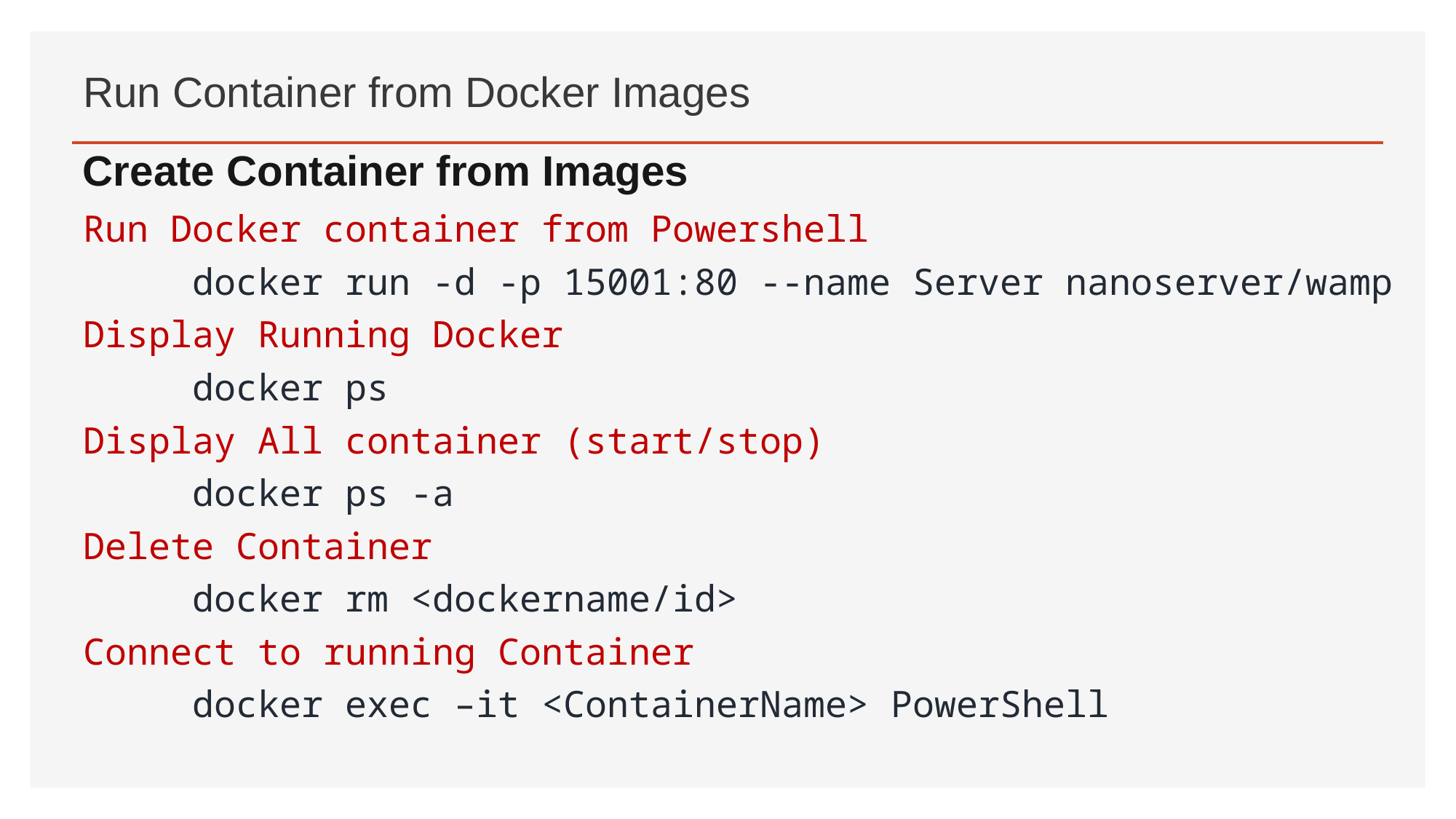

# Run Container from Docker Images
Create Container from Images
Run Docker container from Powershell
	docker run -d -p 15001:80 --name Server nanoserver/wamp
Display Running Docker
	docker ps
Display All container (start/stop)
	docker ps -a
Delete Container
	docker rm <dockername/id>
Connect to running Container
	docker exec –it <ContainerName> PowerShell